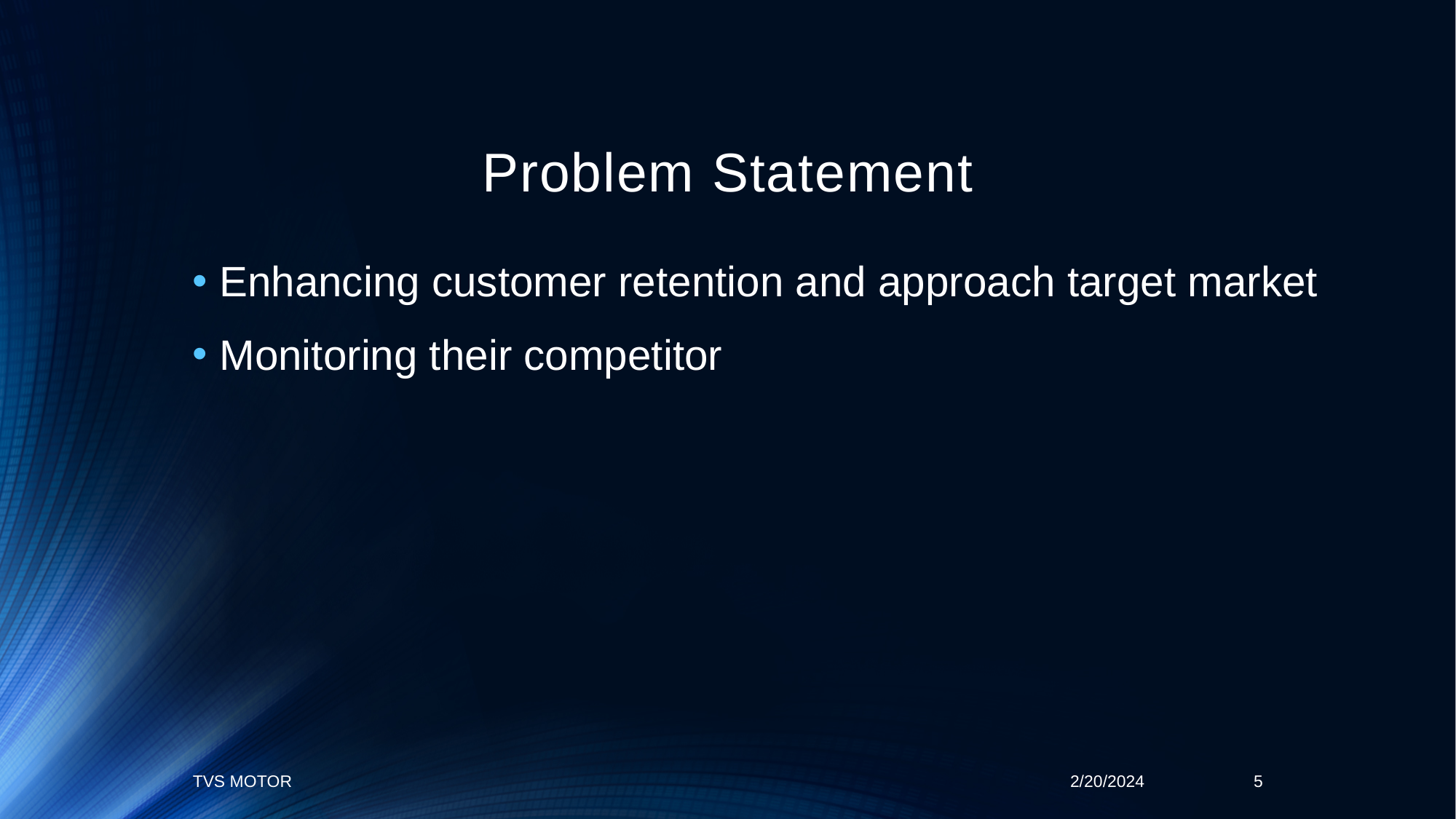

# Problem Statement
Enhancing customer retention and approach target market
Monitoring their competitor

TVS MOTOR
2/20/2024
5